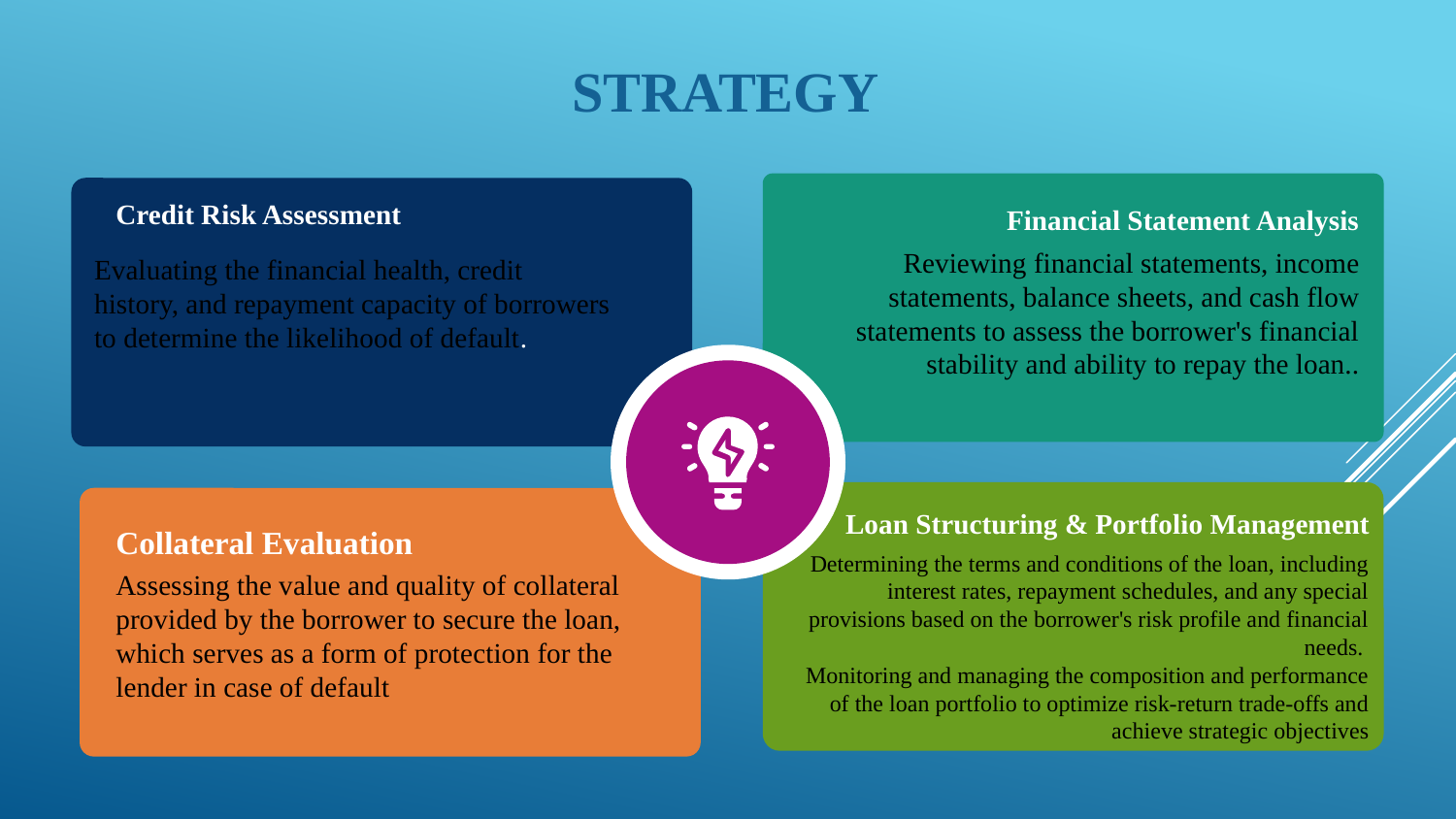

STRATEGY

Credit Risk Assessment

Financial Statement Analysis
Reviewing financial statements, income statements, balance sheets, and cash flow statements to assess the borrower's financial stability and ability to repay the loan..
Evaluating the financial health, credit history, and repayment capacity of borrowers to determine the likelihood of default.

Loan Structuring & Portfolio Management

Collateral Evaluation
Determining the terms and conditions of the loan, including interest rates, repayment schedules, and any special provisions based on the borrower's risk profile and financial needs.
Monitoring and managing the composition and performance of the loan portfolio to optimize risk-return trade-offs and achieve strategic objectives
Assessing the value and quality of collateral provided by the borrower to secure the loan, which serves as a form of protection for the lender in case of default